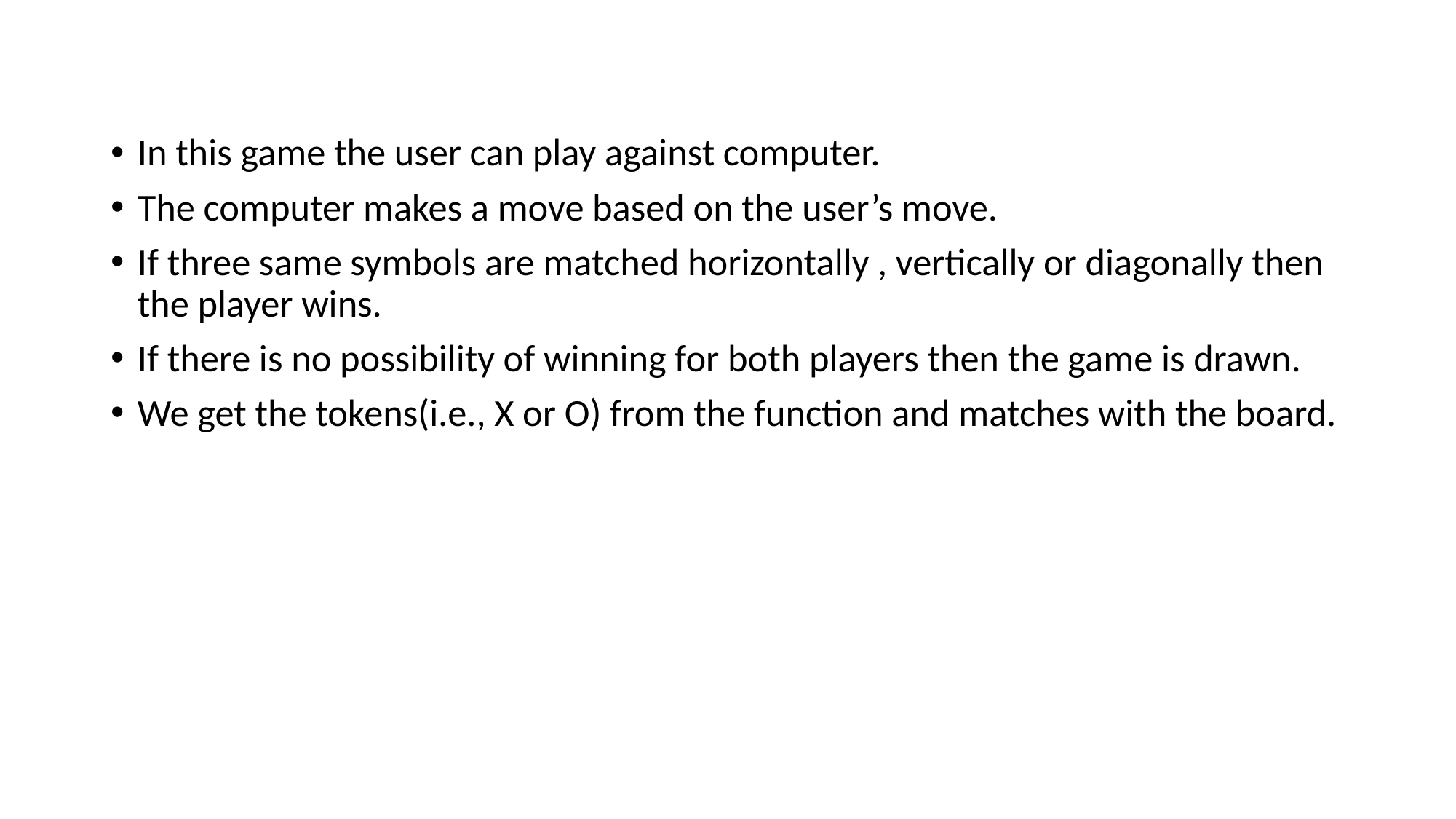

In this game the user can play against computer.
The computer makes a move based on the user’s move.
If three same symbols are matched horizontally , vertically or diagonally then the player wins.
If there is no possibility of winning for both players then the game is drawn.
We get the tokens(i.e., X or O) from the function and matches with the board.